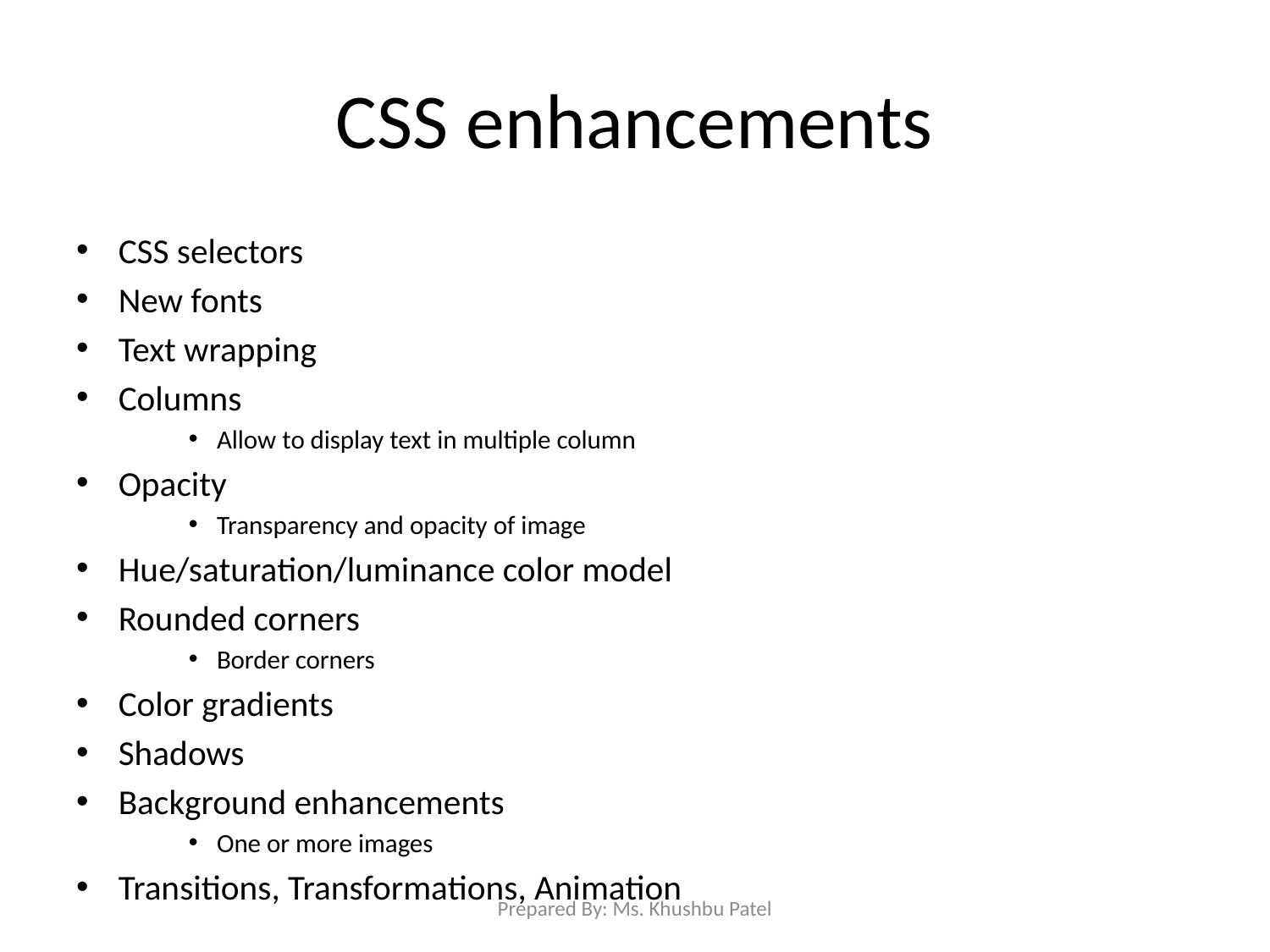

# CSS enhancements
CSS selectors
New fonts
Text wrapping
Columns
Allow to display text in multiple column
Opacity
Transparency and opacity of image
Hue/saturation/luminance color model
Rounded corners
Border corners
Color gradients
Shadows
Background enhancements
One or more images
Transitions, Transformations, Animation

Prepared By: Ms. Khushbu Patel